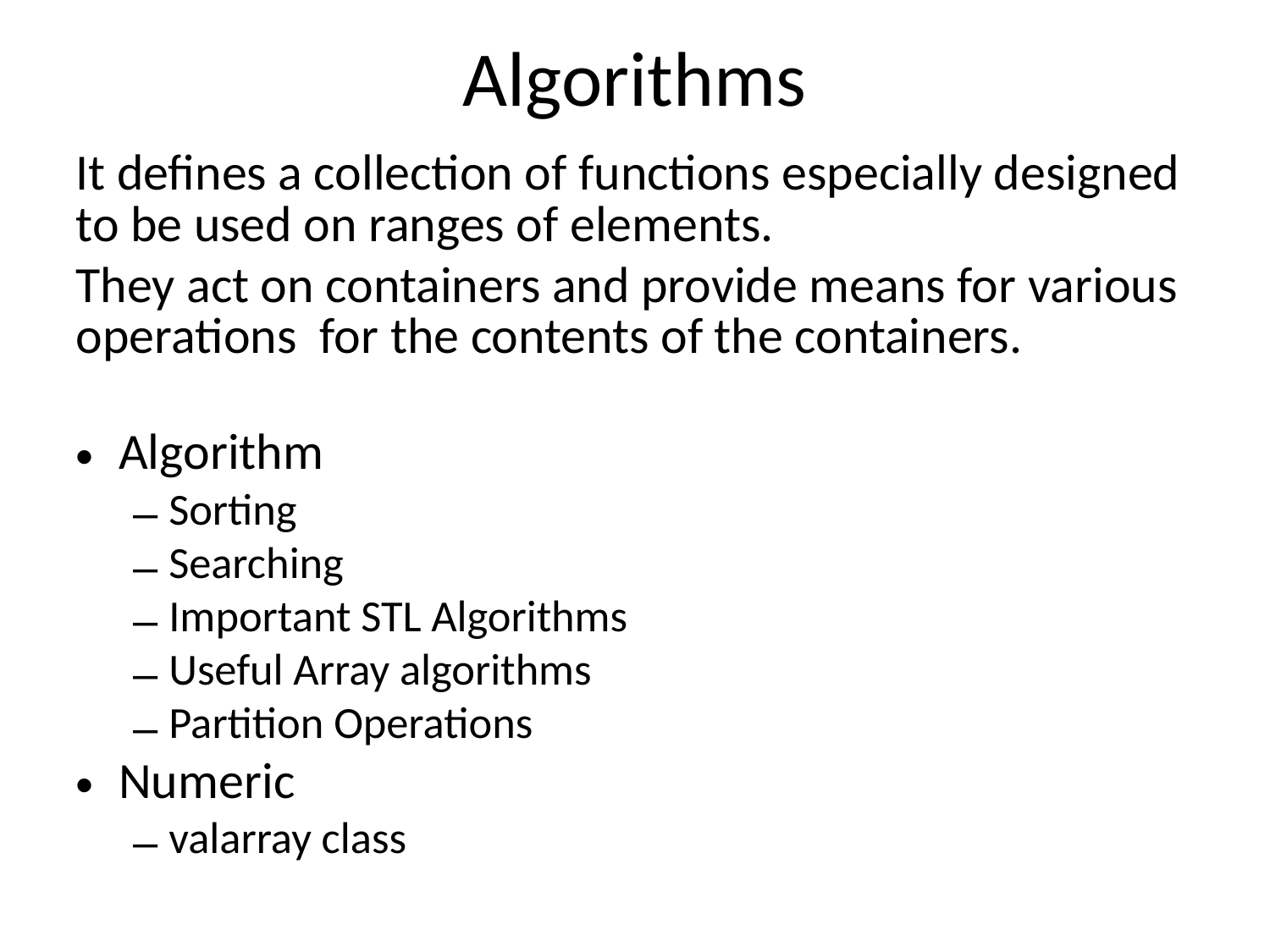

Algorithms
It defines a collection of functions especially designed to be used on ranges of elements.
They act on containers and provide means for various operations  for the contents of the containers.

Algorithm
Sorting
Searching
Important STL Algorithms
Useful Array algorithms
Partition Operations
Numeric
valarray class